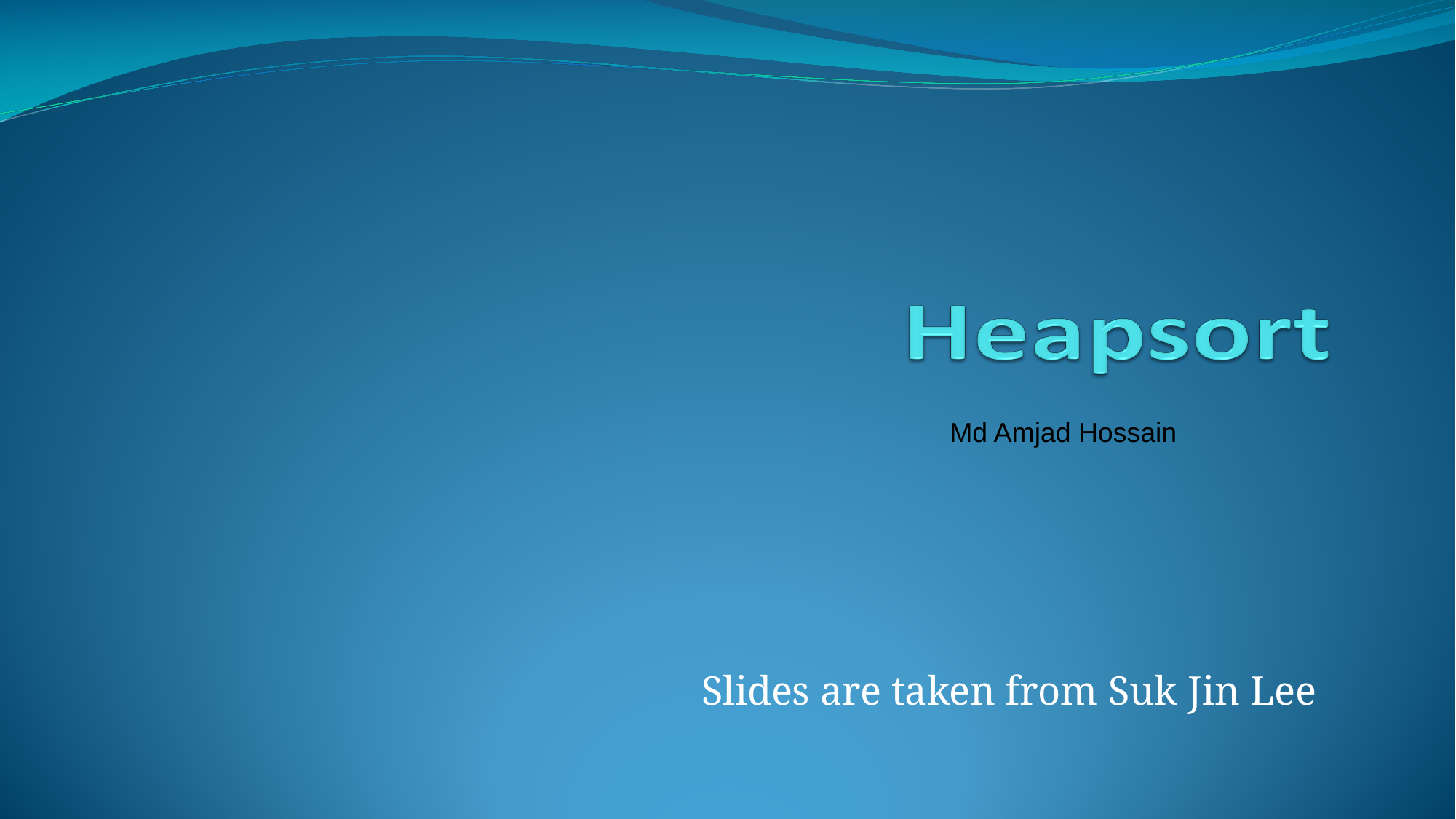

Md Amjad Hossain
Slides are taken from Suk Jin Lee